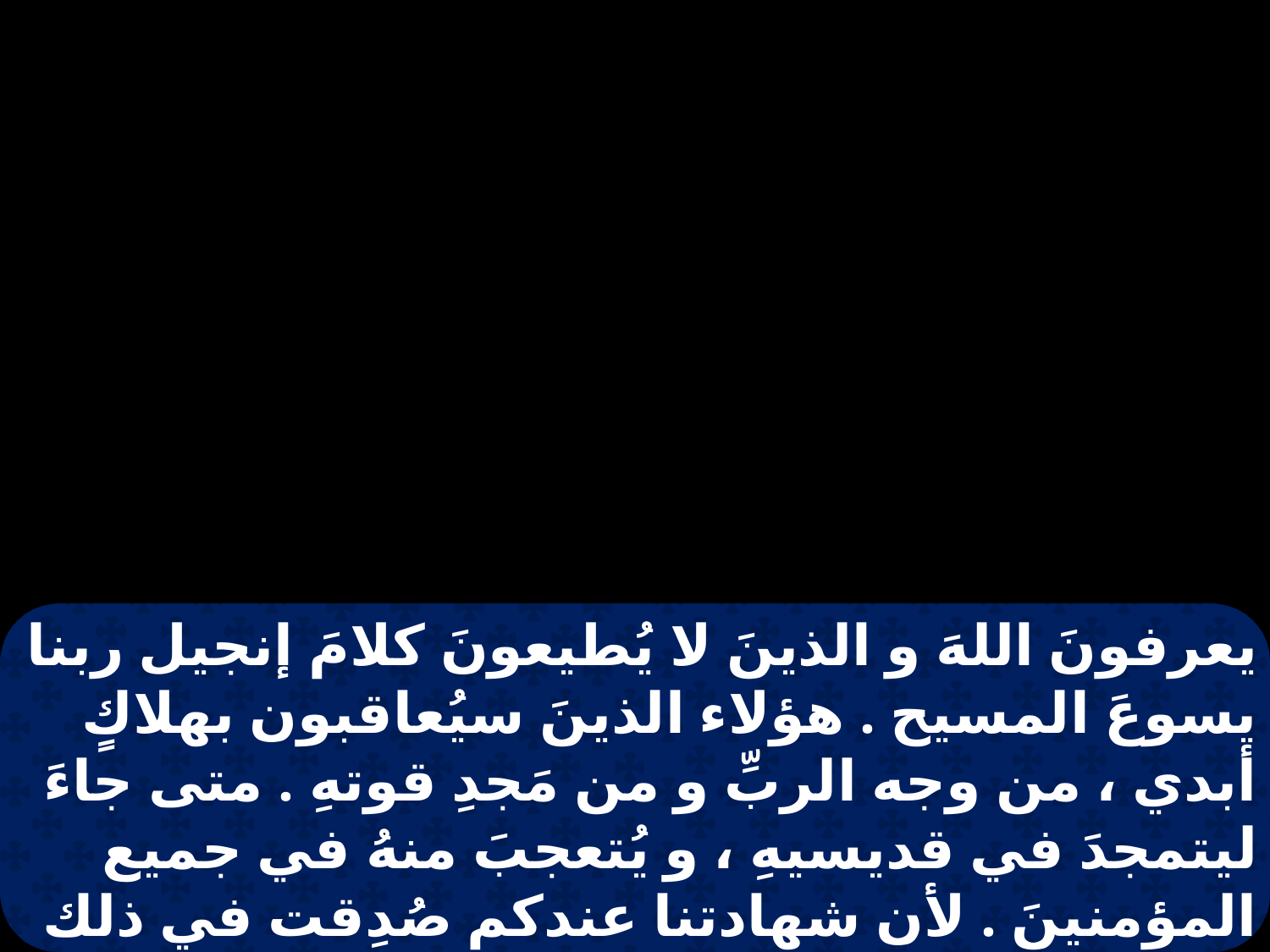

يعرفونَ اللهَ و الذينَ لا يُطيعونَ كلامَ إنجيل ربنا يسوعَ المسيح . هؤلاء الذينَ سيُعاقبون بهلاكٍ أبدي ، من وجه الربِّ و من مَجدِ قوتهِ . متى جاءَ ليتمجدَ في قديسيهِ ، و يُتعجبَ منهُ في جميع المؤمنينَ . لأن شهادتنا عندكم صُدِقت في ذلك